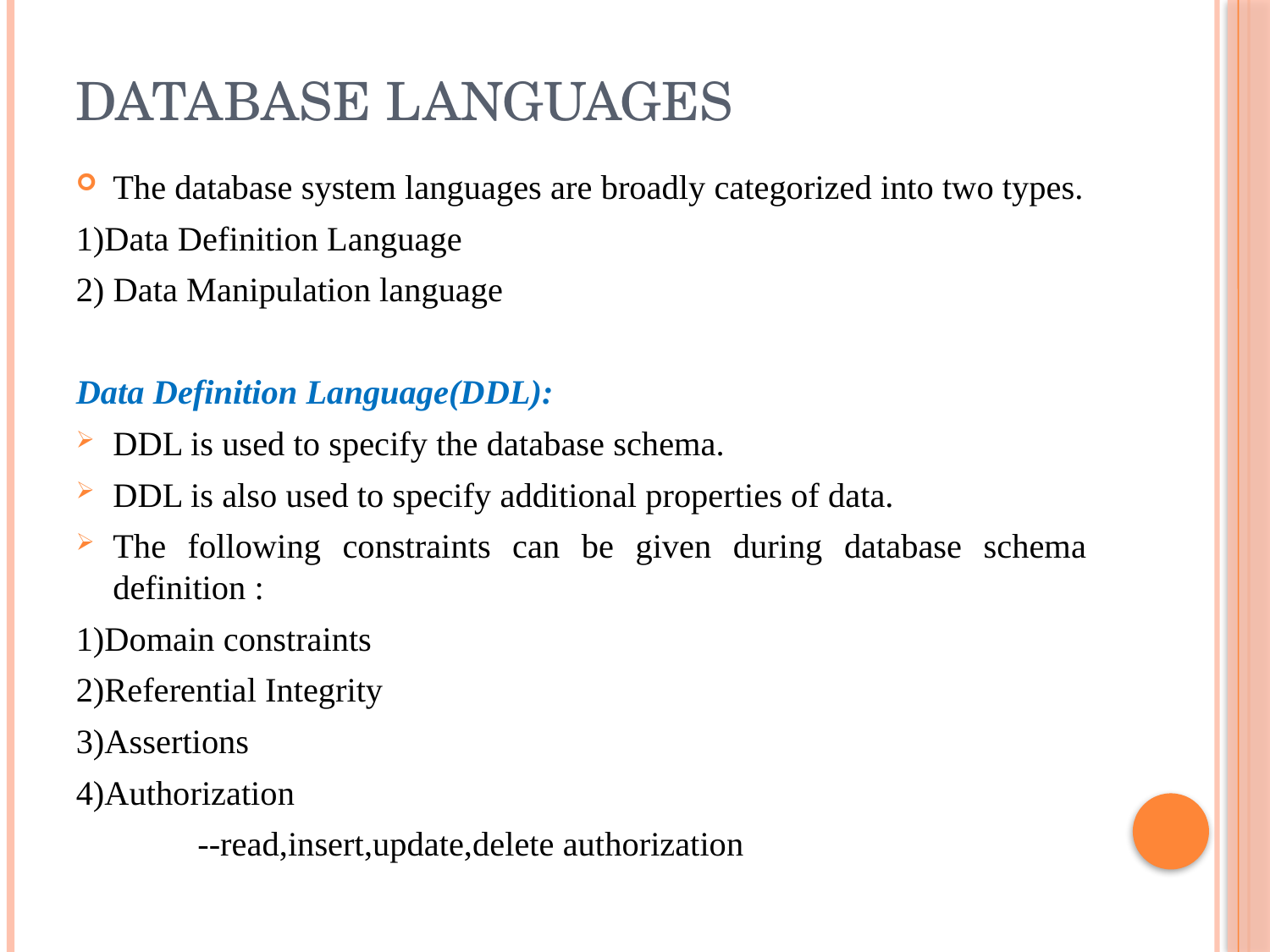

# Database Languages
The database system languages are broadly categorized into two types.
1)Data Definition Language
2) Data Manipulation language

Data Definition Language(DDL):
DDL is used to specify the database schema.
DDL is also used to specify additional properties of data.
The following constraints can be given during database schema definition :
1)Domain constraints
2)Referential Integrity
3)Assertions
4)Authorization
              --read,insert,update,delete authorization